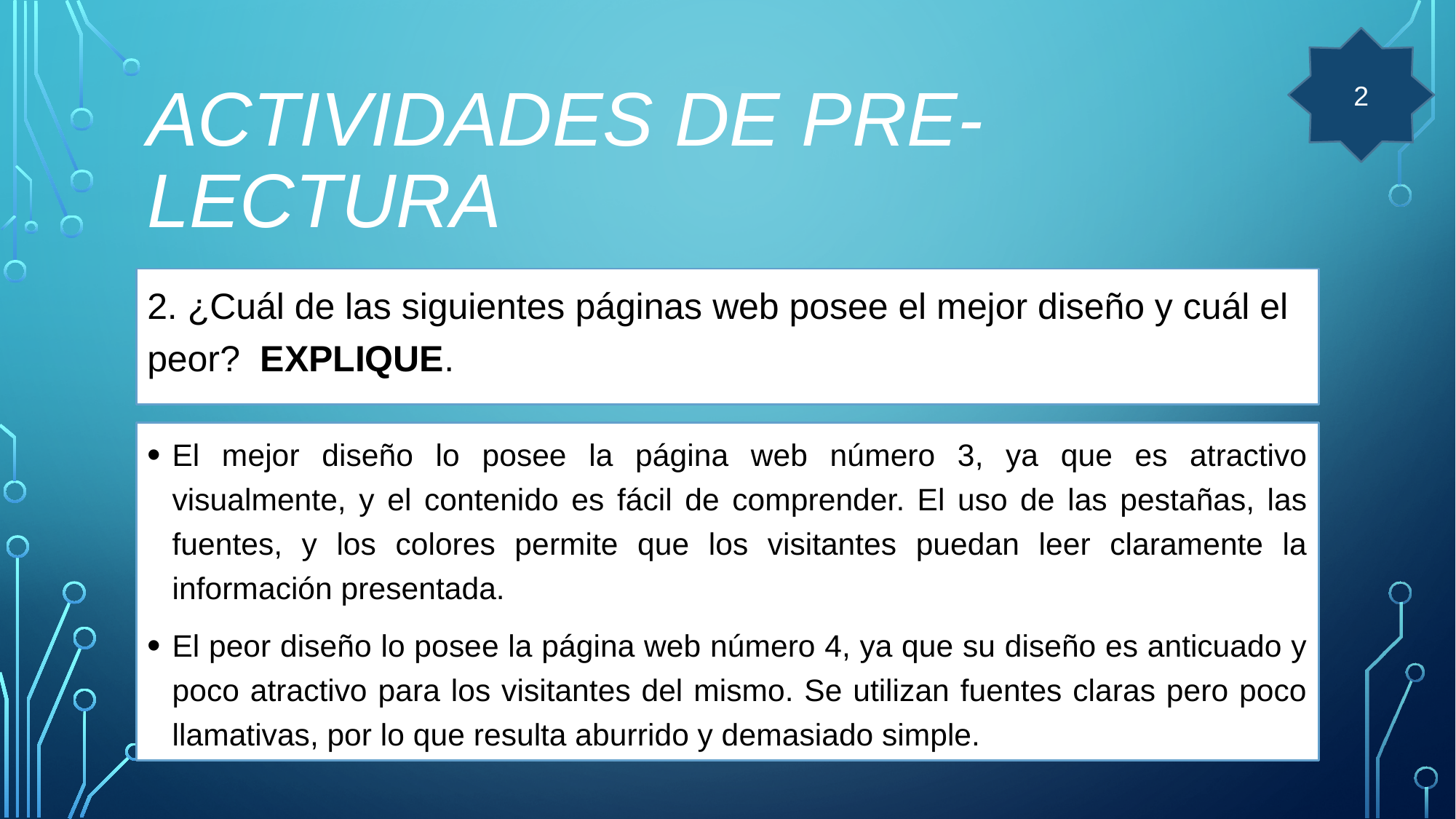

2
# ACTIVIDADES DE PRE-LECTURA
2. ¿Cuál de las siguientes páginas web posee el mejor diseño y cuál el peor?  EXPLIQUE.

El mejor diseño lo posee la página web número 3, ya que es atractivo visualmente, y el contenido es fácil de comprender. El uso de las pestañas, las fuentes, y los colores permite que los visitantes puedan leer claramente la información presentada.
El peor diseño lo posee la página web número 4, ya que su diseño es anticuado y poco atractivo para los visitantes del mismo. Se utilizan fuentes claras pero poco llamativas, por lo que resulta aburrido y demasiado simple.